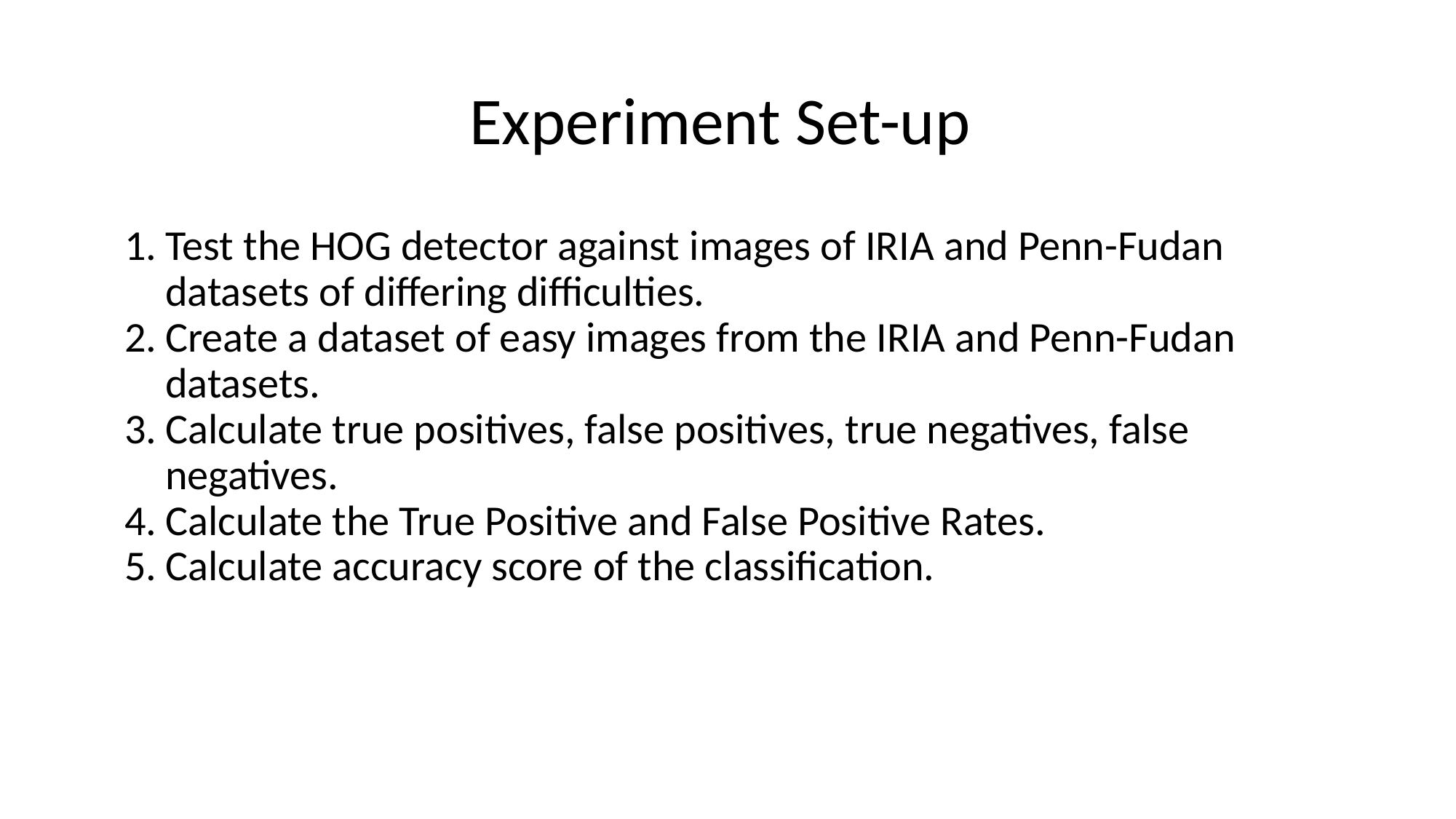

# Experiment Set-up
Test the HOG detector against images of IRIA and Penn-Fudan datasets of differing difficulties.
Create a dataset of easy images from the IRIA and Penn-Fudan datasets.
Calculate true positives, false positives, true negatives, false negatives.
Calculate the True Positive and False Positive Rates.
Calculate accuracy score of the classification.